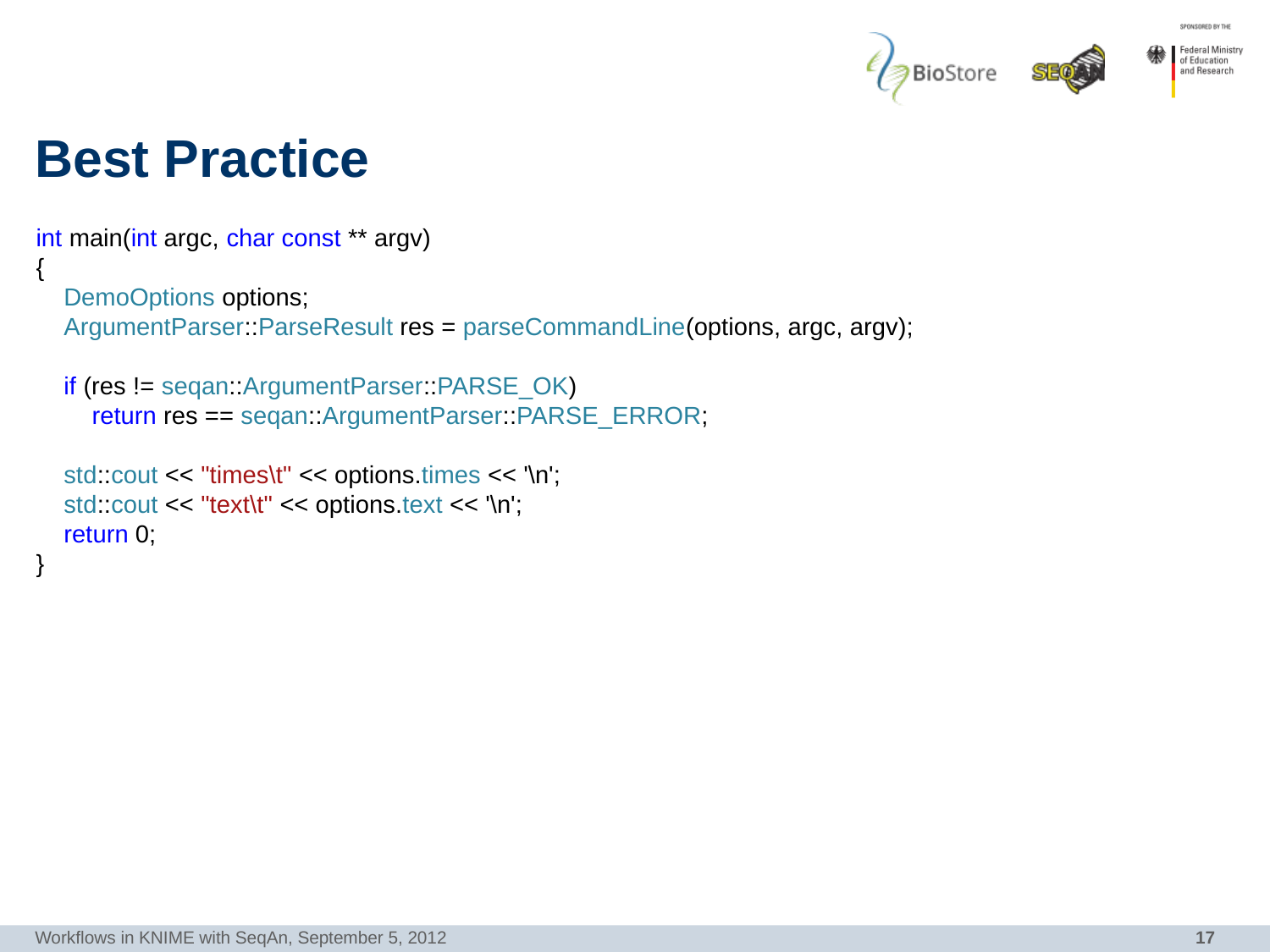

# Best Practice
int main(int argc, char const ** argv)
{
    DemoOptions options;
    ArgumentParser::ParseResult res = parseCommandLine(options, argc, argv);

    if (res != seqan::ArgumentParser::PARSE_OK)
        return res == seqan::ArgumentParser::PARSE_ERROR;

    std::cout << "times\t" << options.times << '\n';
    std::cout << "text\t" << options.text << '\n';
    return 0;
}
Workflows in KNIME with SeqAn, September 5, 2012